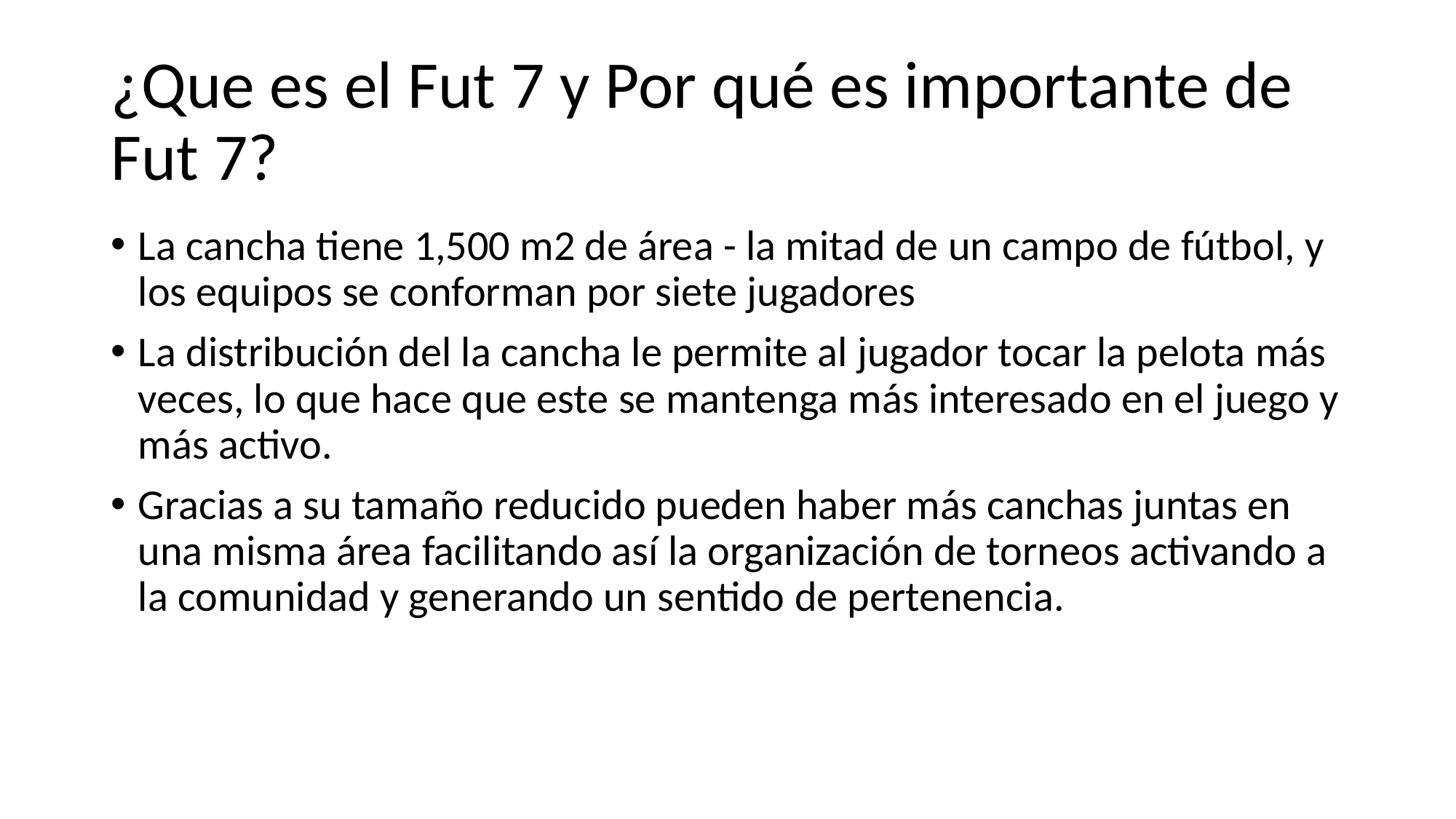

# ¿Que es el Fut 7 y Por qué es importante de Fut 7?
La cancha tiene 1,500 m2 de área - la mitad de un campo de fútbol, y los equipos se conforman por siete jugadores
La distribución del la cancha le permite al jugador tocar la pelota más veces, lo que hace que este se mantenga más interesado en el juego y más activo.
Gracias a su tamaño reducido pueden haber más canchas juntas en una misma área facilitando así la organización de torneos activando a  la comunidad y generando un sentido de pertenencia.